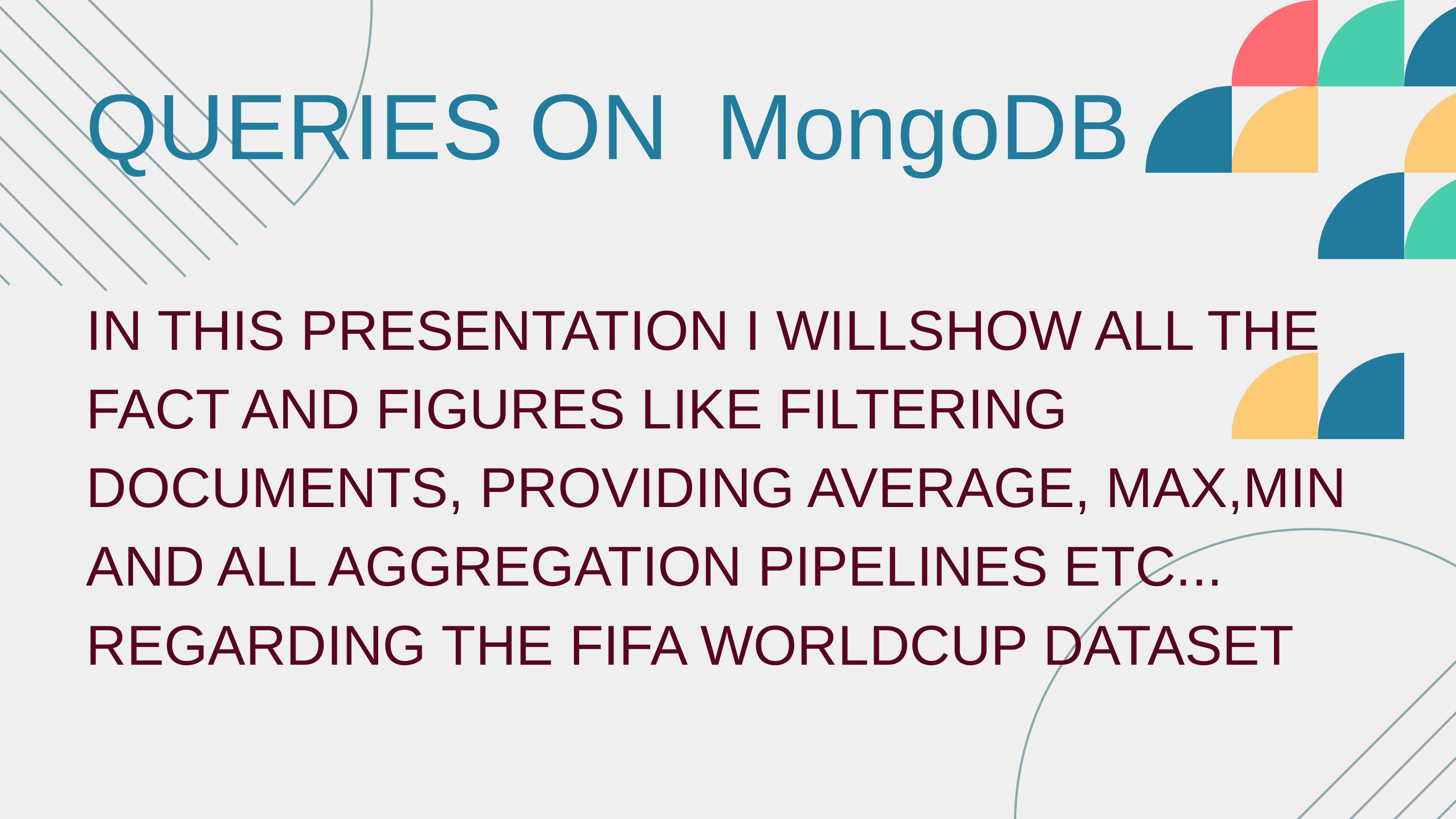

QUERIES ON
MongoDB

IN THIS PRESENTATION I WILLSHOW ALL THE FACT AND FIGURES LIKE FILTERING DOCUMENTS, PROVIDING AVERAGE, MAX,MIN AND ALL AGGREGATION PIPELINES ETC...
REGARDING THE FIFA WORLDCUP DATASET